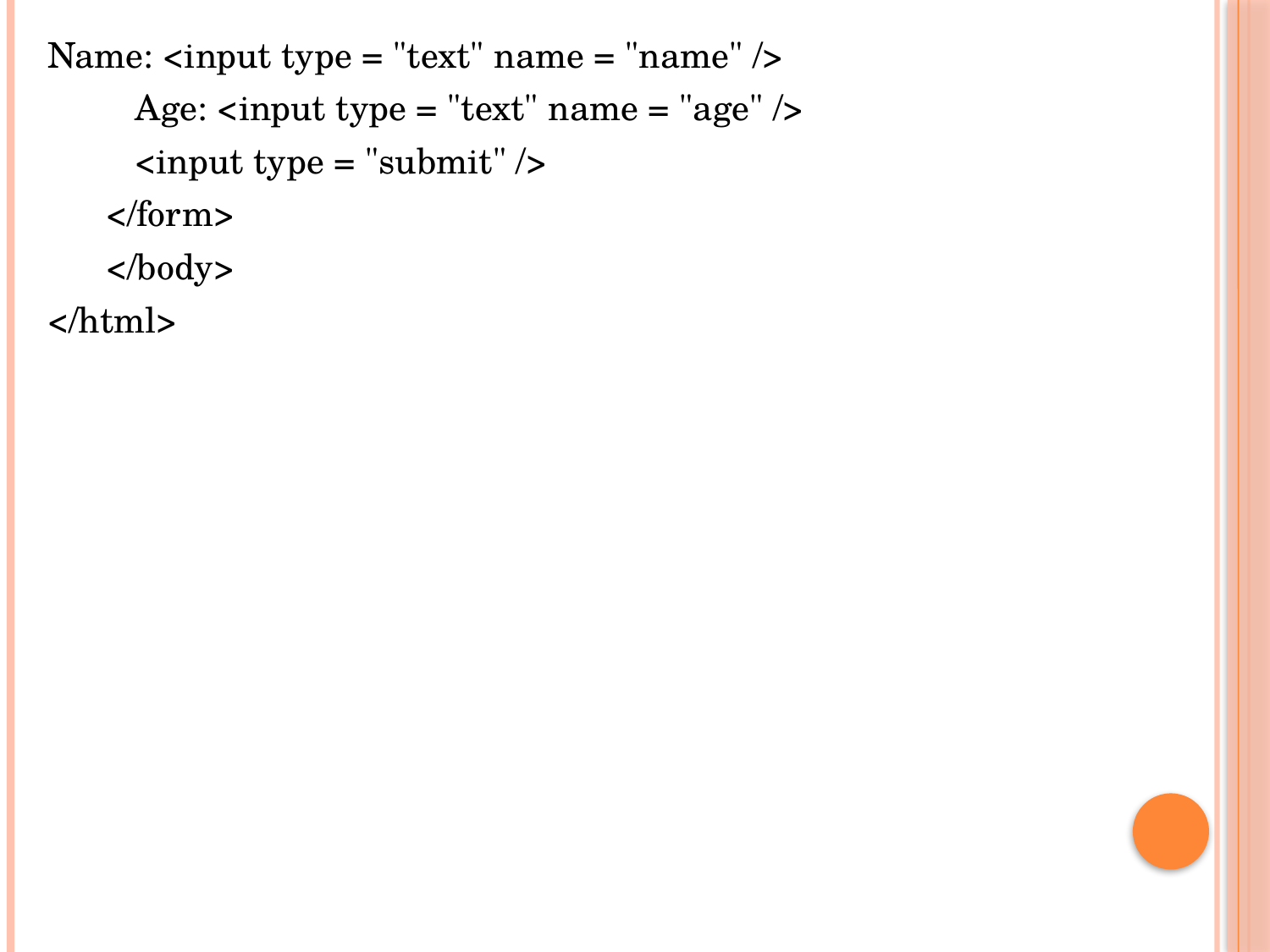

Name: <input type = "text" name = "name" />
         Age: <input type = "text" name = "age" />
         <input type = "submit" />
      </form>
      </body>
</html>